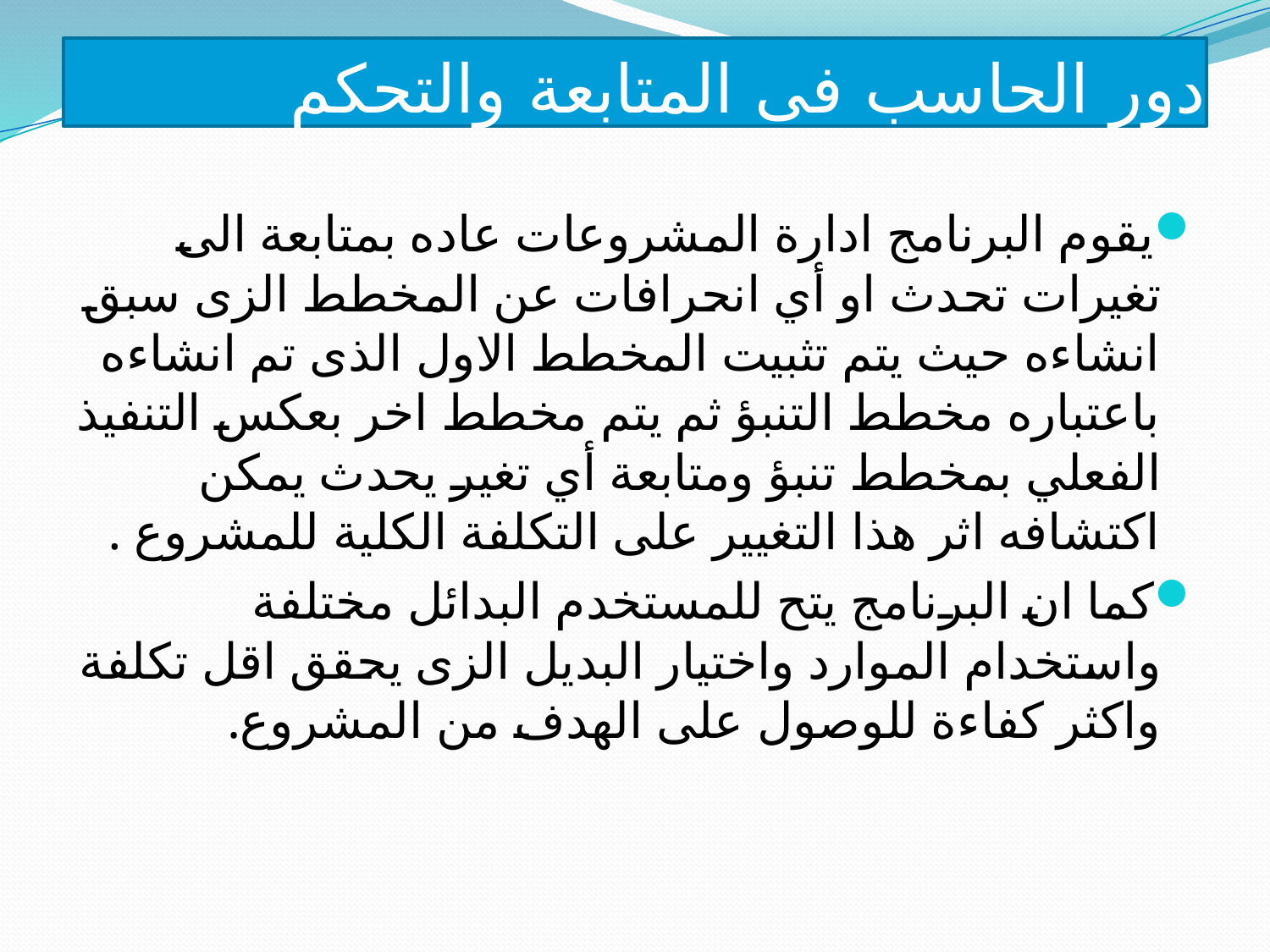

# دور الحاسب فى المتابعة والتحكم
يقوم البرنامج ادارة المشروعات عاده بمتابعة الى تغيرات تحدث او أي انحرافات عن المخطط الزى سبق انشاءه حيث يتم تثبيت المخطط الاول الذى تم انشاءه باعتباره مخطط التنبؤ ثم يتم مخطط اخر بعكس التنفيذ الفعلي بمخطط تنبؤ ومتابعة أي تغير يحدث يمكن اكتشافه اثر هذا التغيير على التكلفة الكلية للمشروع .
كما ان البرنامج يتح للمستخدم البدائل مختلفة واستخدام الموارد واختيار البديل الزى يحقق اقل تكلفة واكثر كفاءة للوصول على الهدف من المشروع.